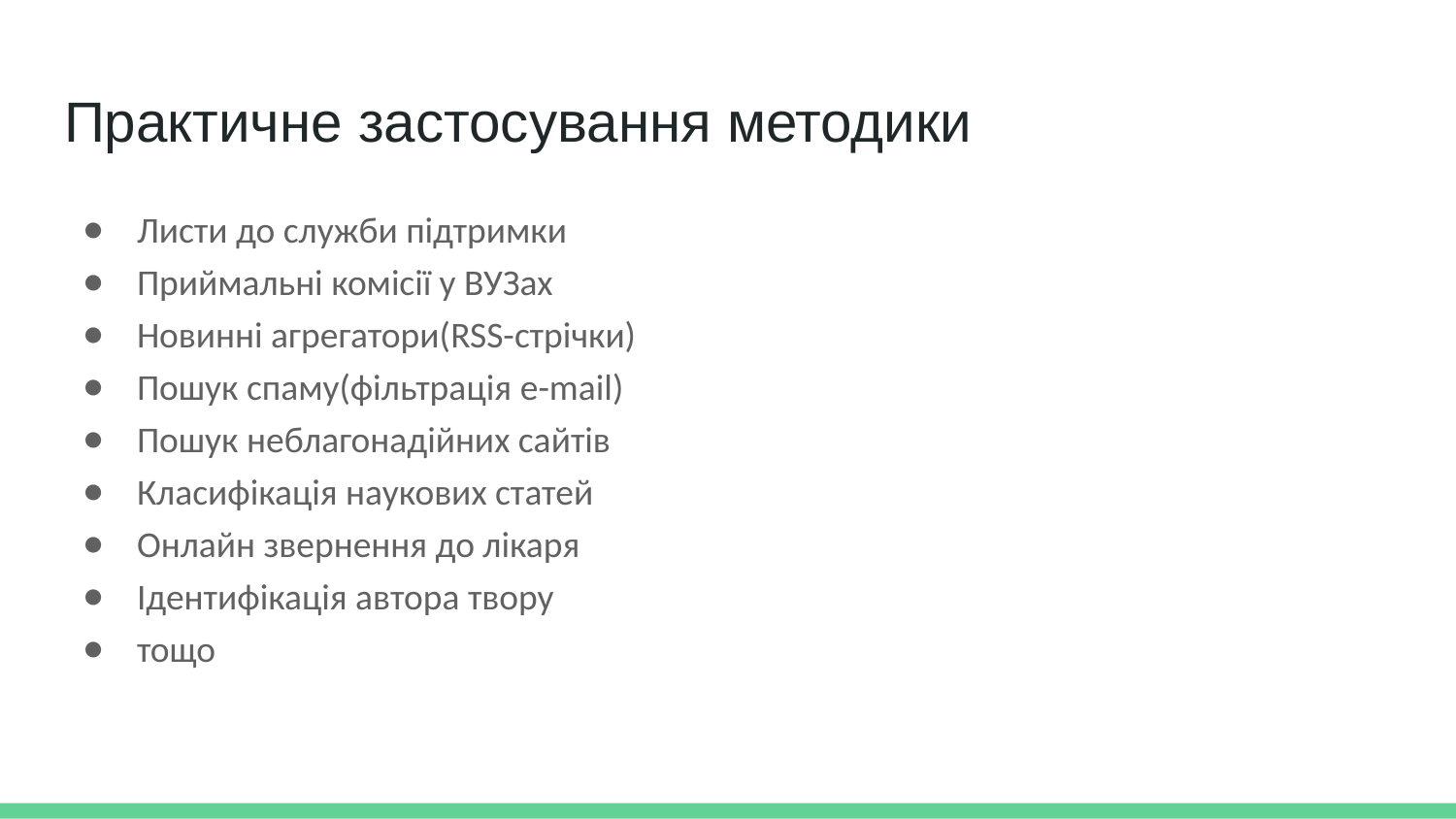

# Практичне застосування методики
Листи до служби підтримки
Приймальні комісії у ВУЗах
Новинні агрегатори(RSS-стрічки)
Пошук спаму(фільтрація e-mail)
Пошук неблагонадійних сайтів
Класифікація наукових статей
Онлайн звернення до лікаря
Ідентифікація автора твору
тощо